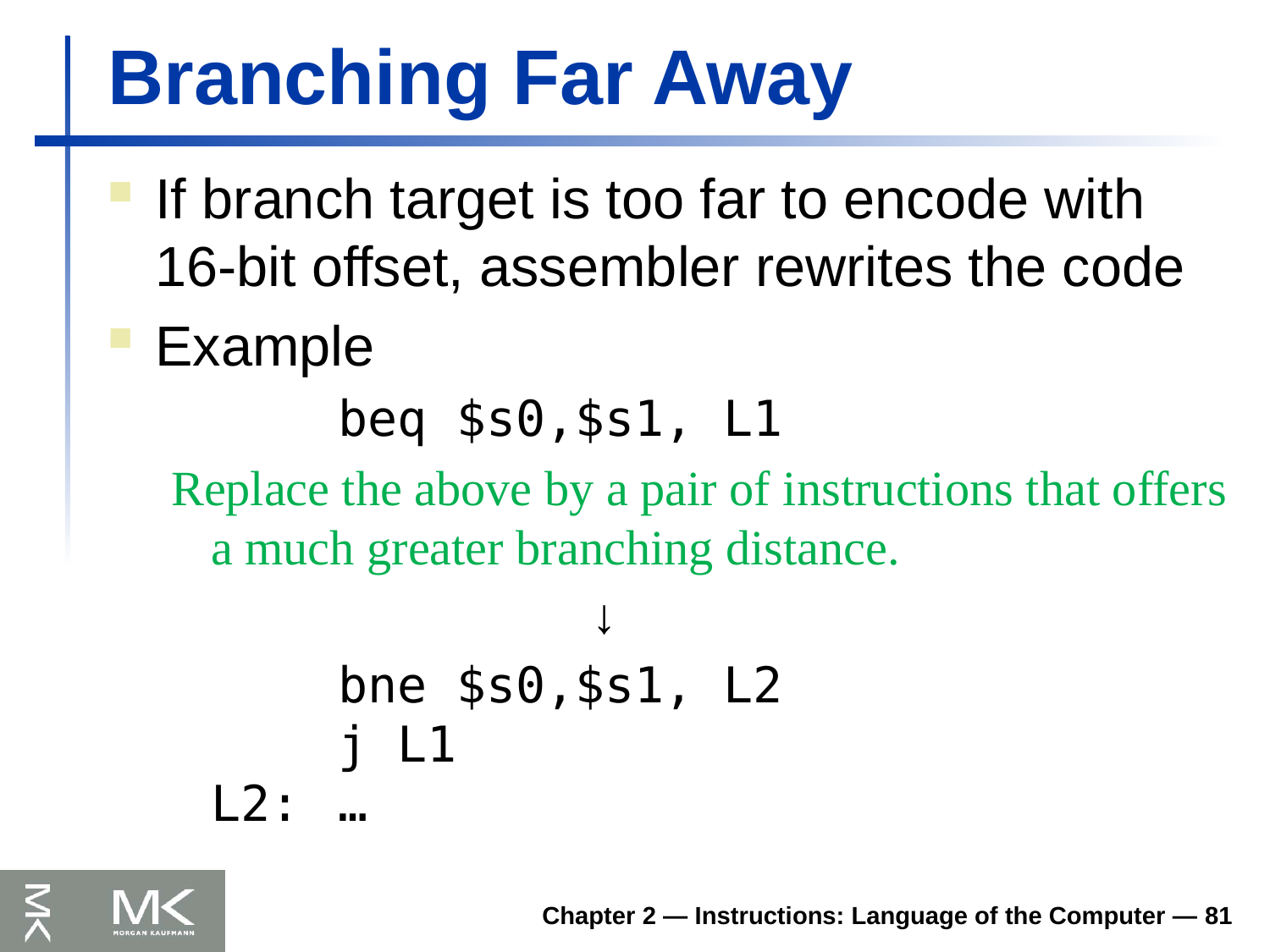

# Branching Far Away
If branch target is too far to encode with 16-bit offset, assembler rewrites the code
Example
		beq $s0,$s1, L1
Replace the above by a pair of instructions that offers a much greater branching distance.
				↓
		bne $s0,$s1, L2
	j L1
L2:	…
Chapter 2 — Instructions: Language of the Computer — 81